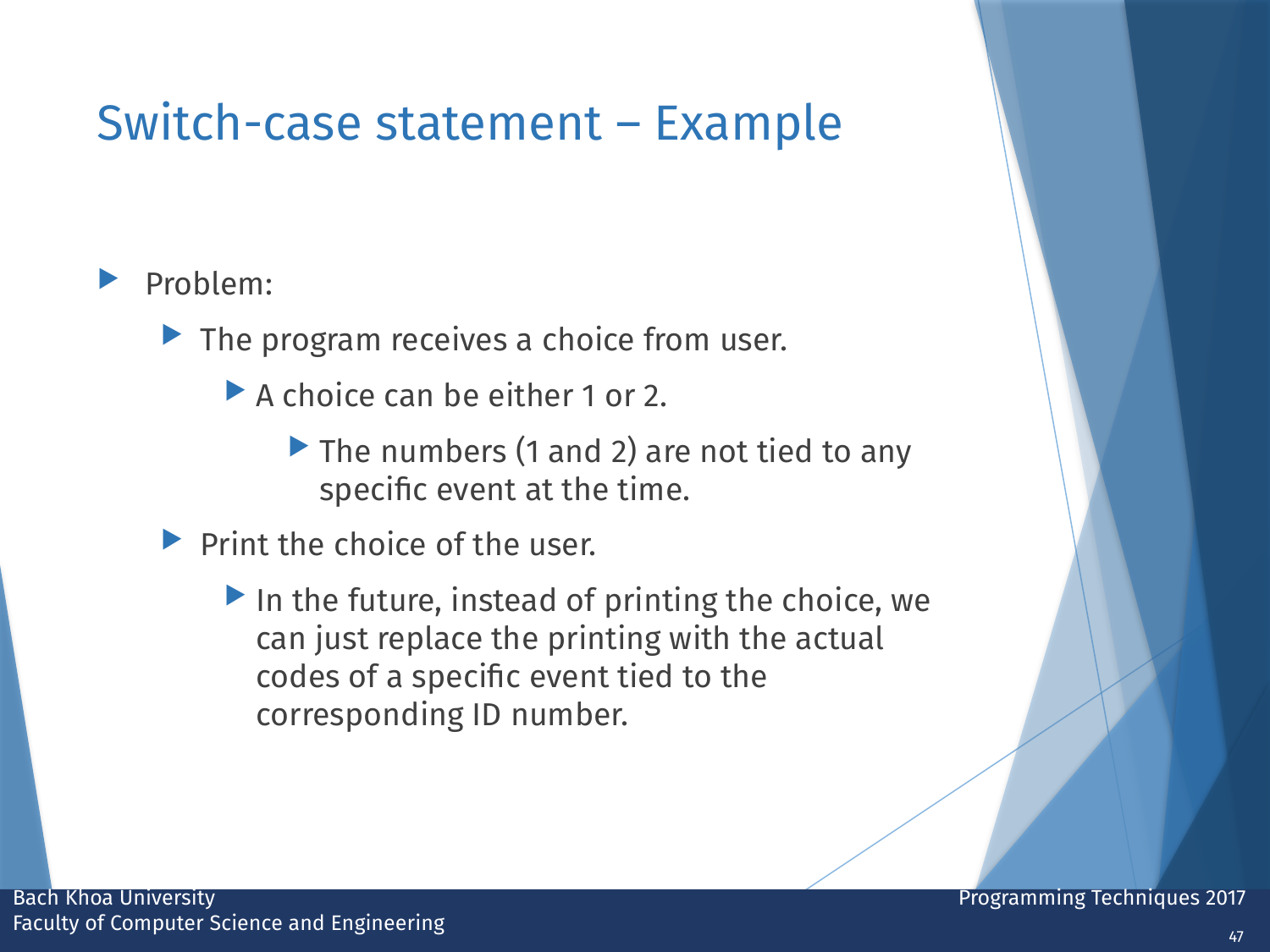

# Switch-case statement – Example
Problem:
The program receives a choice from user.
A choice can be either 1 or 2.
The numbers (1 and 2) are not tied to any specific event at the time.
Print the choice of the user.
In the future, instead of printing the choice, we can just replace the printing with the actual codes of a specific event tied to the corresponding ID number.
47